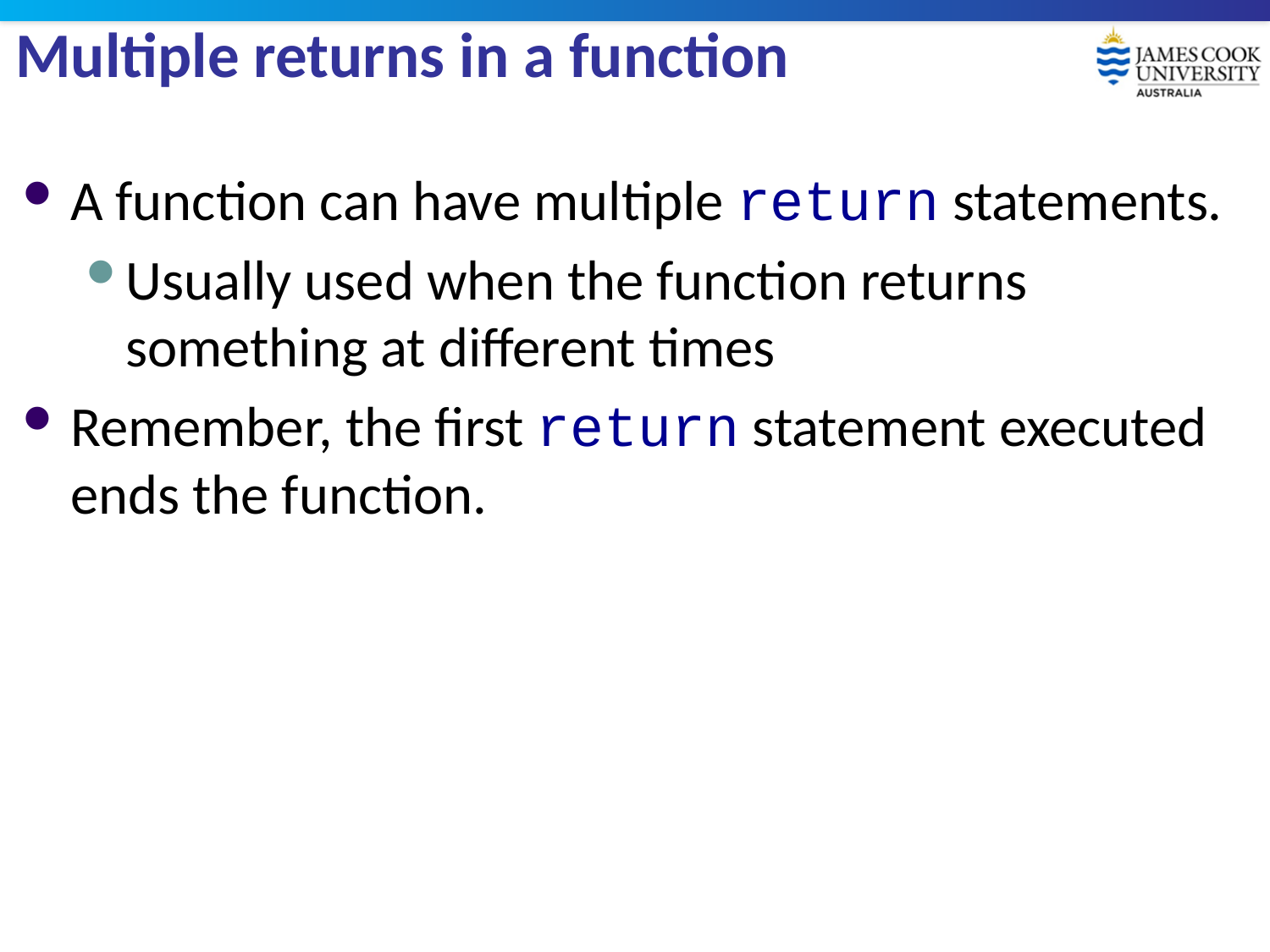

# Multiple returns in a function
A function can have multiple return statements.
Usually used when the function returns something at different times
Remember, the first return statement executed ends the function.